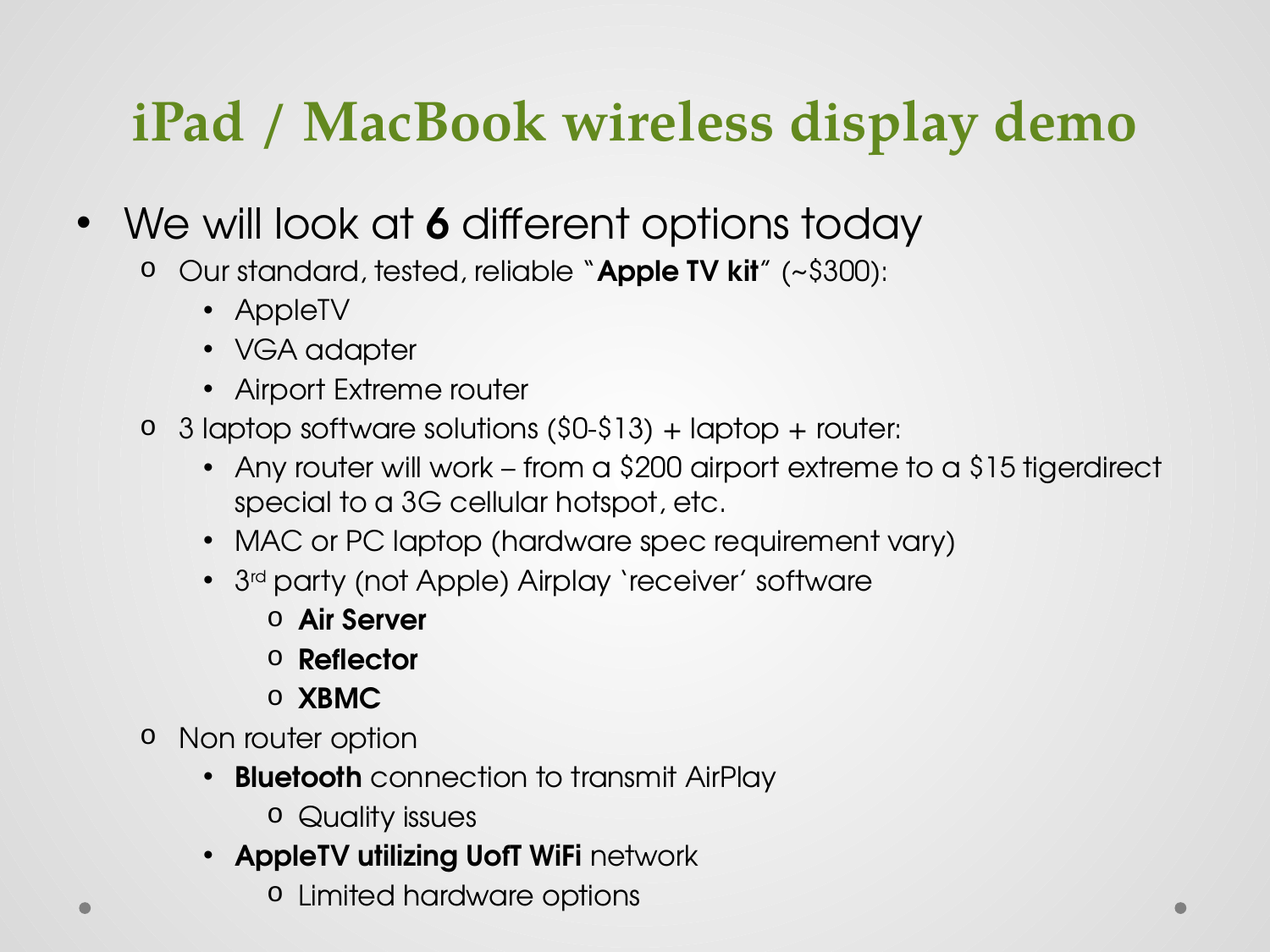

# iPad / MacBook wireless display demo
We will look at 6 different options today
Our standard, tested, reliable “Apple TV kit” (~$300):
AppleTV
VGA adapter
Airport Extreme router
3 laptop software solutions ($0-$13) + laptop + router:
Any router will work – from a $200 airport extreme to a $15 tigerdirect special to a 3G cellular hotspot, etc.
MAC or PC laptop (hardware spec requirement vary)
3rd party (not Apple) Airplay ‘receiver’ software
Air Server
Reflector
XBMC
Non router option
Bluetooth connection to transmit AirPlay
Quality issues
AppleTV utilizing UofT WiFi network
Limited hardware options